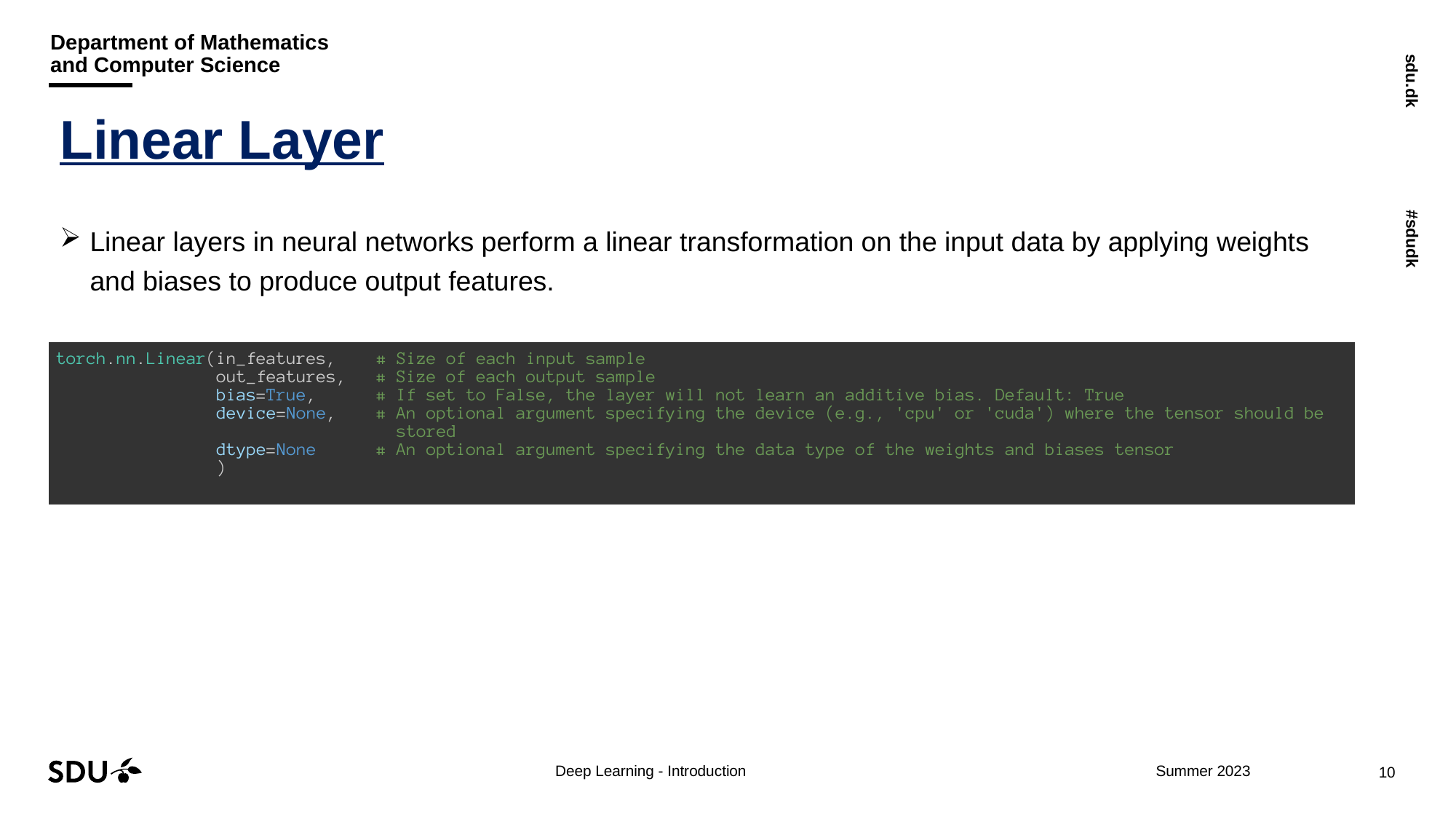

# Linear Layer
Linear layers in neural networks perform a linear transformation on the input data by applying weights and biases to produce output features.
| torch.nn.Linear(in\_features,    # Size of each input sample                 out\_features,   # Size of each output sample                 bias=True,      # If set to False, the layer will not learn an additive bias. Default: True                 device=None,    # An optional argument specifying the device (e.g., 'cpu' or 'cuda') where the tensor should be stored                 dtype=None      # An optional argument specifying the data type of the weights and biases tensor                 ) |
| --- |

Deep Learning - Introduction
10
Summer 2023